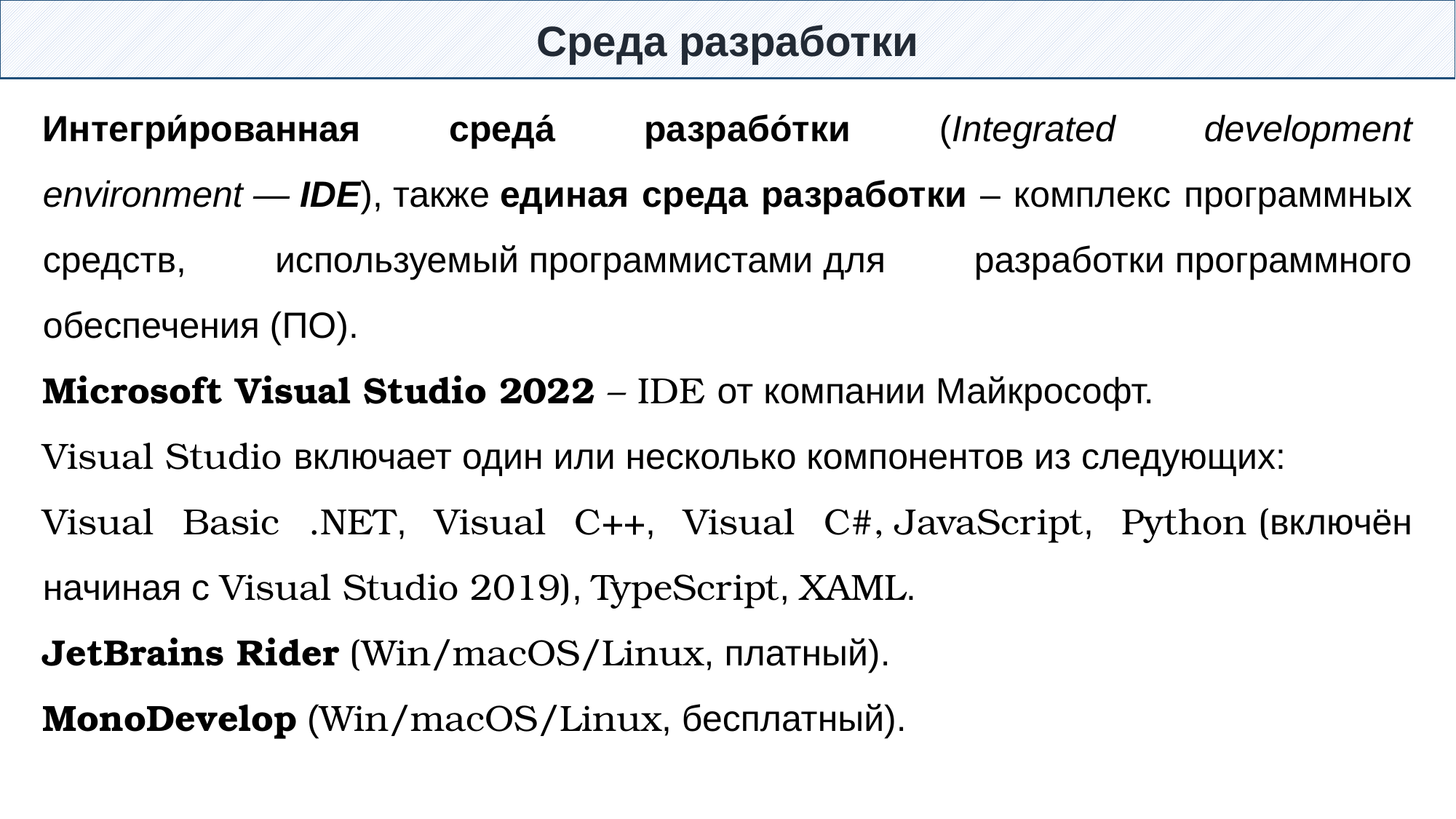

Среда разработки
Интегри́рованная среда́ разрабо́тки (Integrated development environment — IDE), также единая среда разработки – комплекс программных средств, используемый программистами для разработки программного обеспечения (ПО).
Microsoft Visual Studio 2022 – IDE от компании Майкрософт.
Visual Studio включает один или несколько компонентов из следующих:
Visual Basic .NET, Visual C++, Visual C#, JavaScript, Python (включён начиная с Visual Studio 2019), TypeScript, XAML.
JetBrains Rider (Win/macOS/Linux, платный).
MonoDevelop (Win/macOS/Linux, бесплатный).